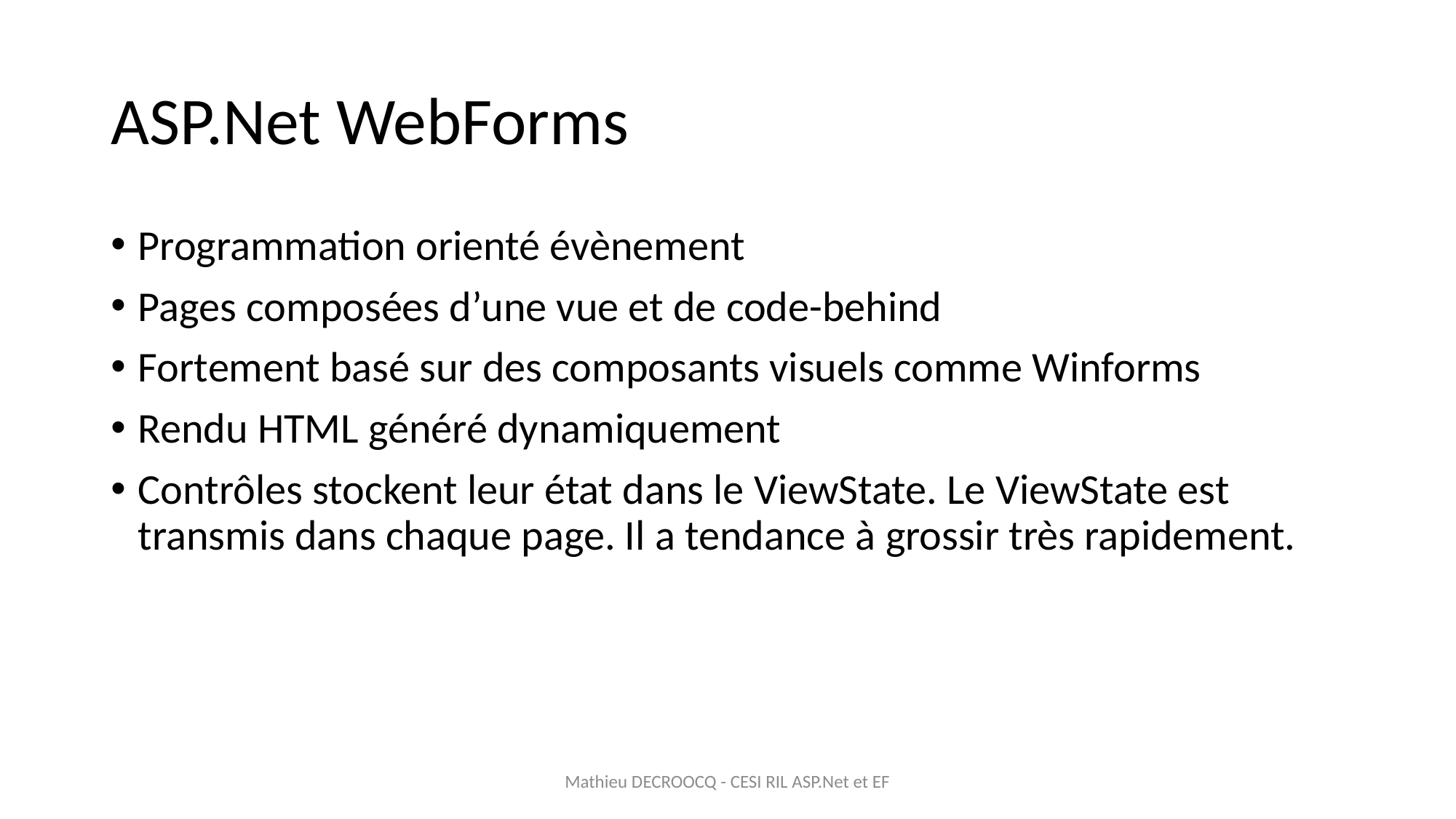

# ASP.Net WebForms
Programmation orienté évènement
Pages composées d’une vue et de code-behind
Fortement basé sur des composants visuels comme Winforms
Rendu HTML généré dynamiquement
Contrôles stockent leur état dans le ViewState. Le ViewState est transmis dans chaque page. Il a tendance à grossir très rapidement.

Mathieu DECROOCQ - CESI RIL ASP.Net et EF